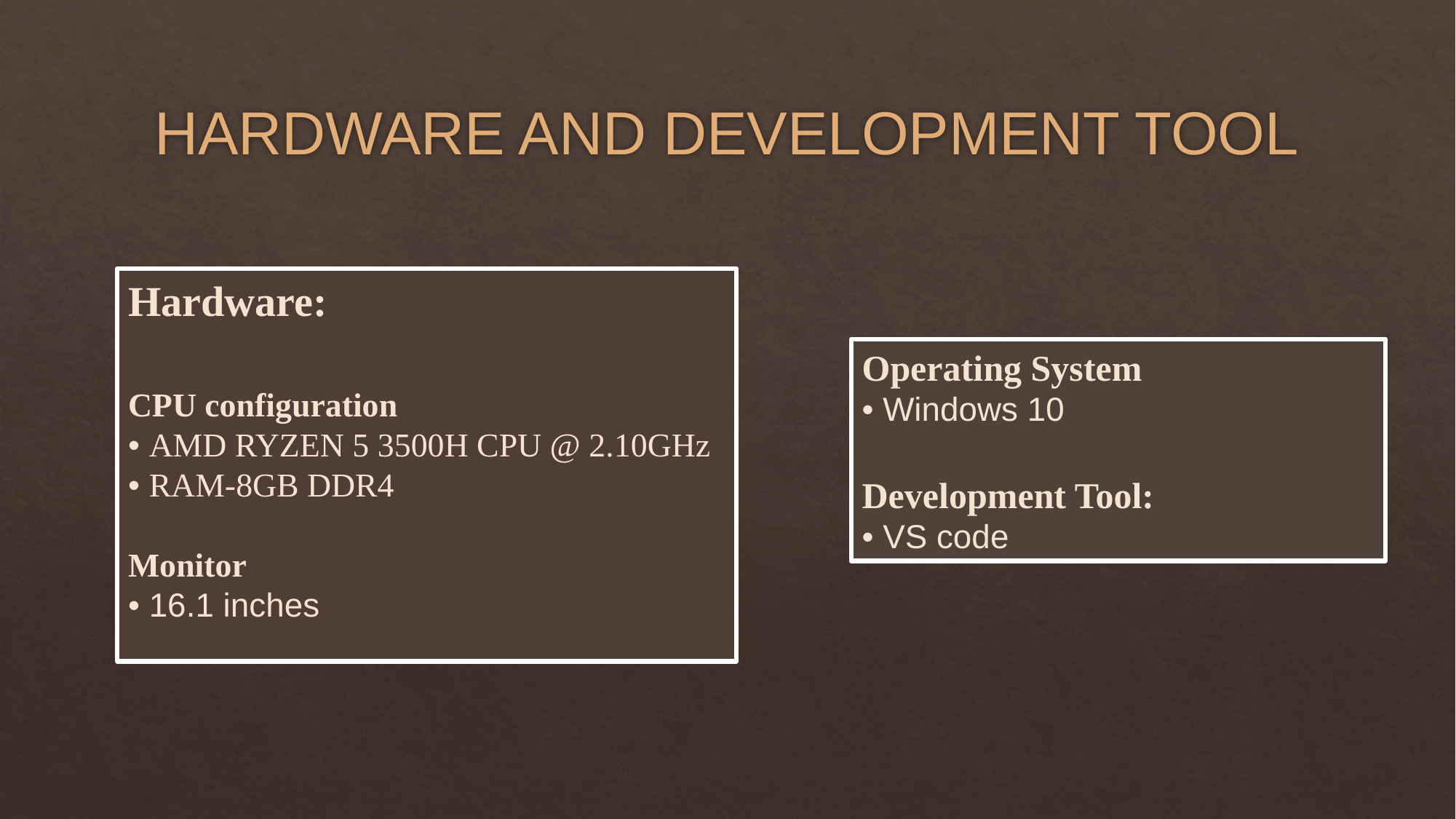

# HARDWARE AND DEVELOPMENT TOOL
Hardware:
CPU configuration
• AMD RYZEN 5 3500H CPU @ 2.10GHz
• RAM-8GB DDR4

Monitor
• 16.1 inches

Operating System
• Windows 10

Development Tool:
• VS code